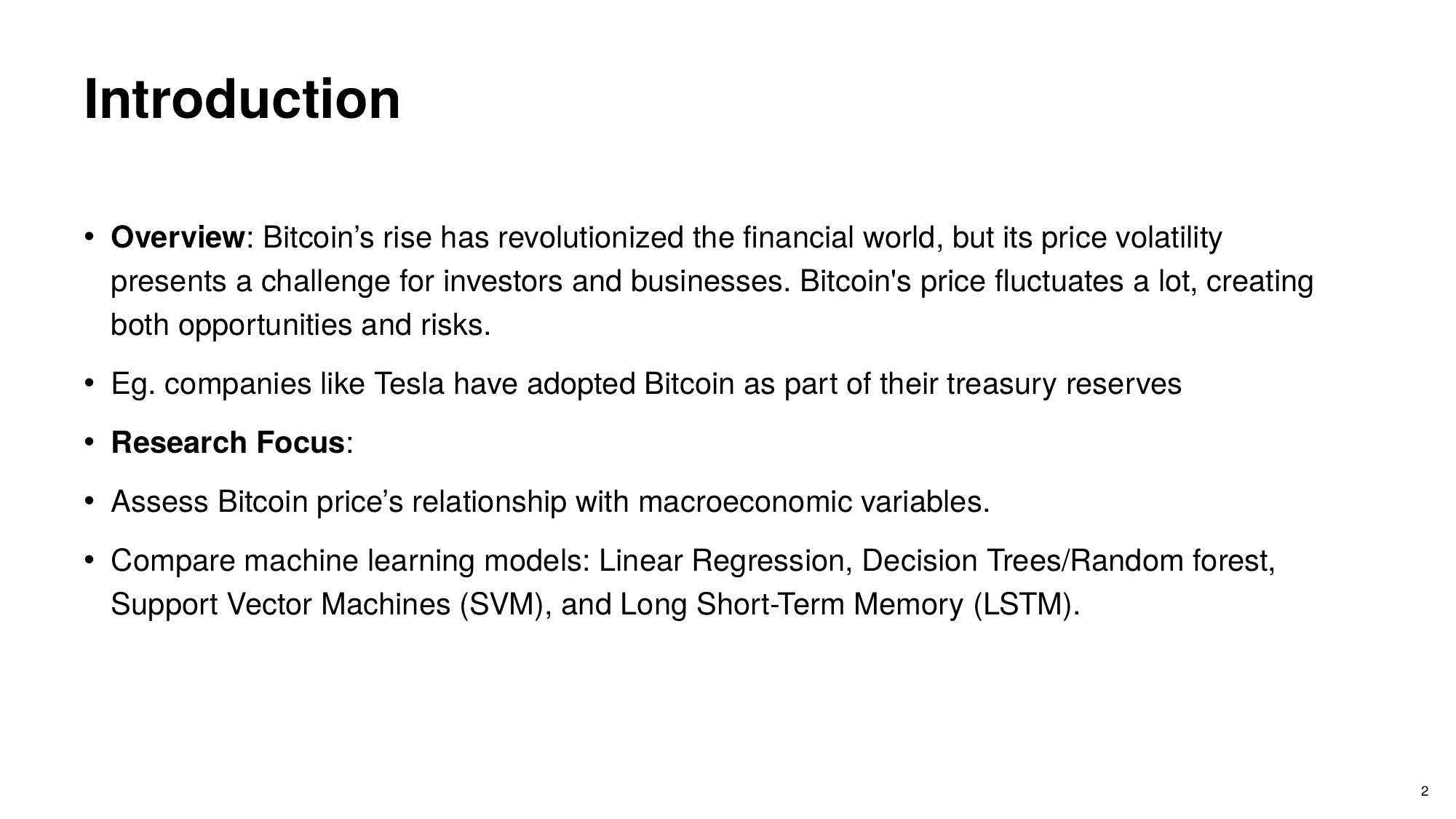

# Introduction
Overview: Bitcoin’s rise has revolutionized the financial world, but its price volatility presents a challenge for investors and businesses. Bitcoin's price fluctuates a lot, creating both opportunities and risks.
Eg. companies like Tesla have adopted Bitcoin as part of their treasury reserves
Research Focus:
Assess Bitcoin price’s relationship with macroeconomic variables.
Compare machine learning models: Linear Regression, Decision Trees/Random forest, Support Vector Machines (SVM), and Long Short-Term Memory (LSTM).
2